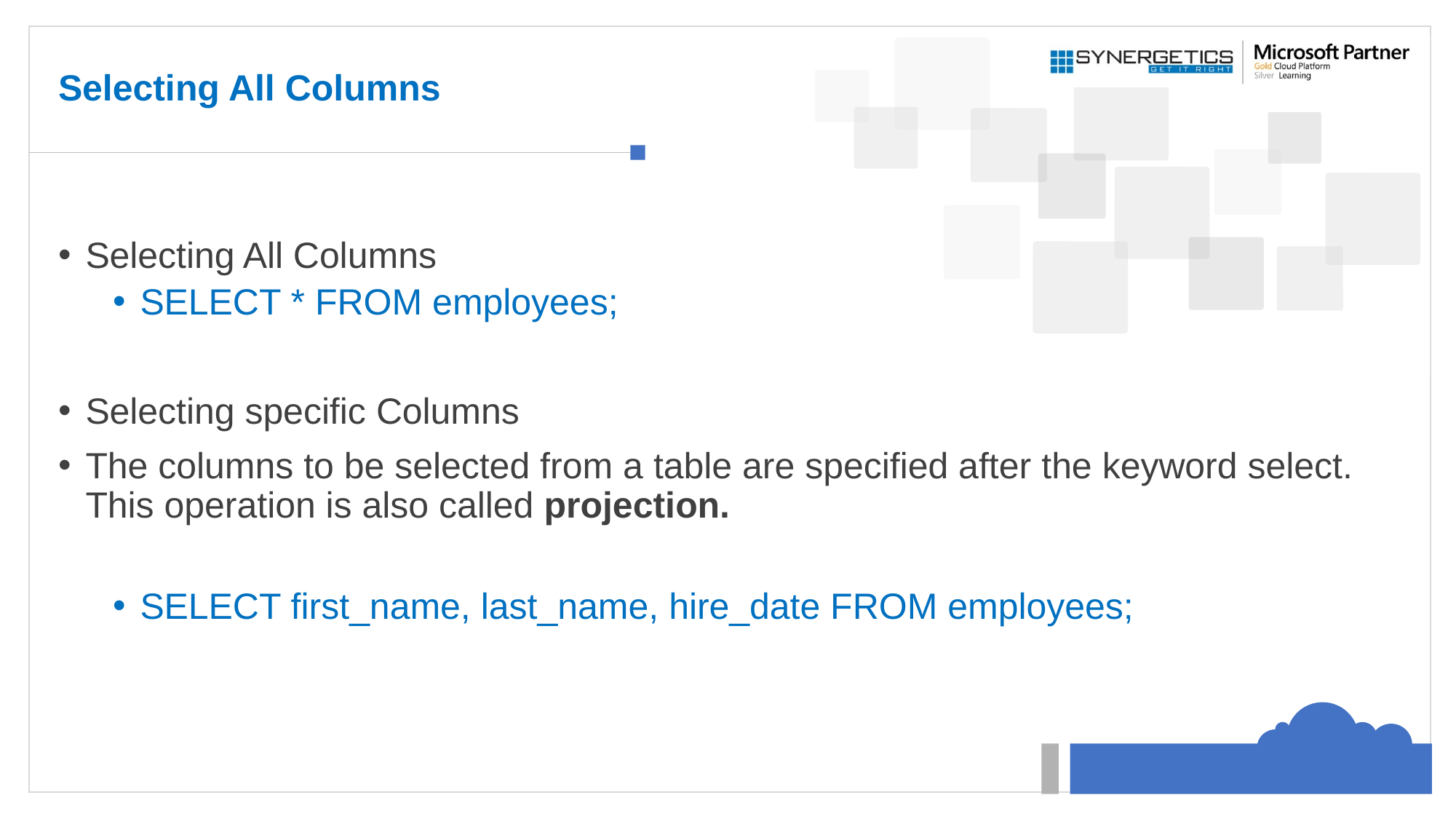

# Selecting All Columns

Selecting All Columns
SELECT * FROM employees;

Selecting specific Columns
The columns to be selected from a table are speciﬁed after the keyword select. This operation is also called projection.

SELECT first_name, last_name, hire_date FROM employees;